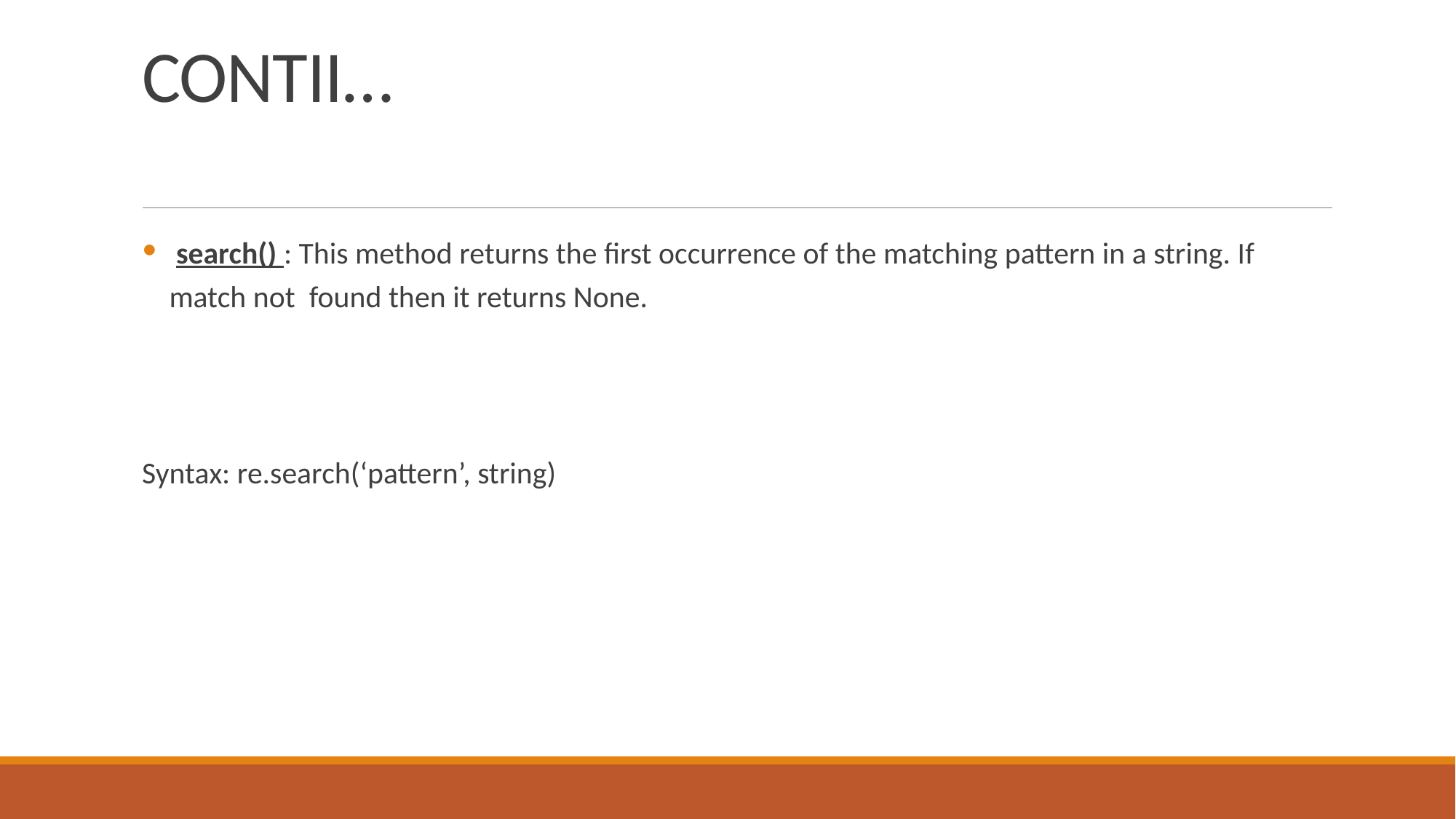

# CONTII…
 search() : This method returns the first occurrence of the matching pattern in a string. If match not  found then it returns None.

Syntax: re.search(‘pattern’, string)